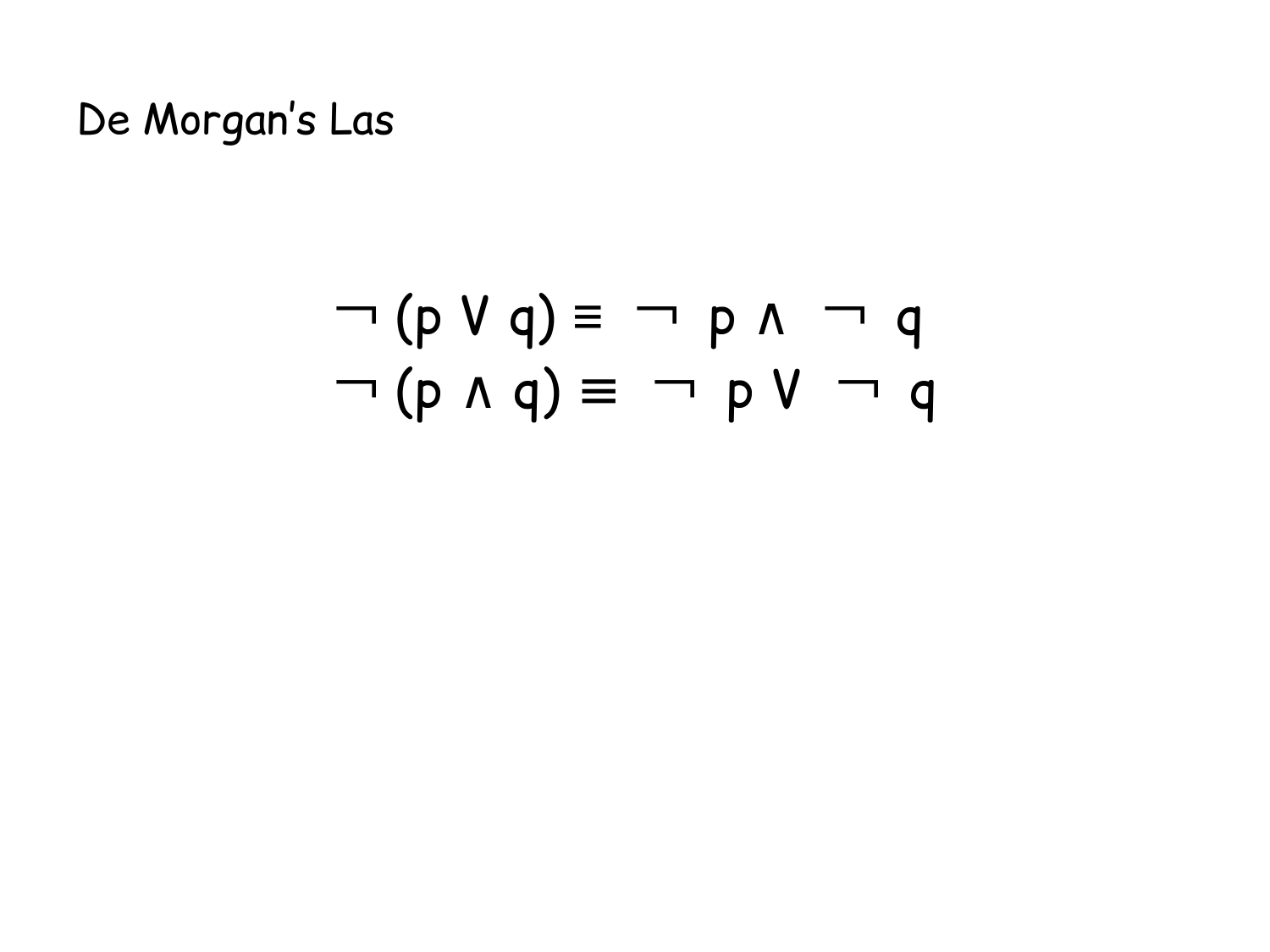

# De Morgan’s Las
￢(p V q) ≡ ￢ p ∧ ￢ q
￢(p ∧ q) ≡ ￢ p V ￢ q